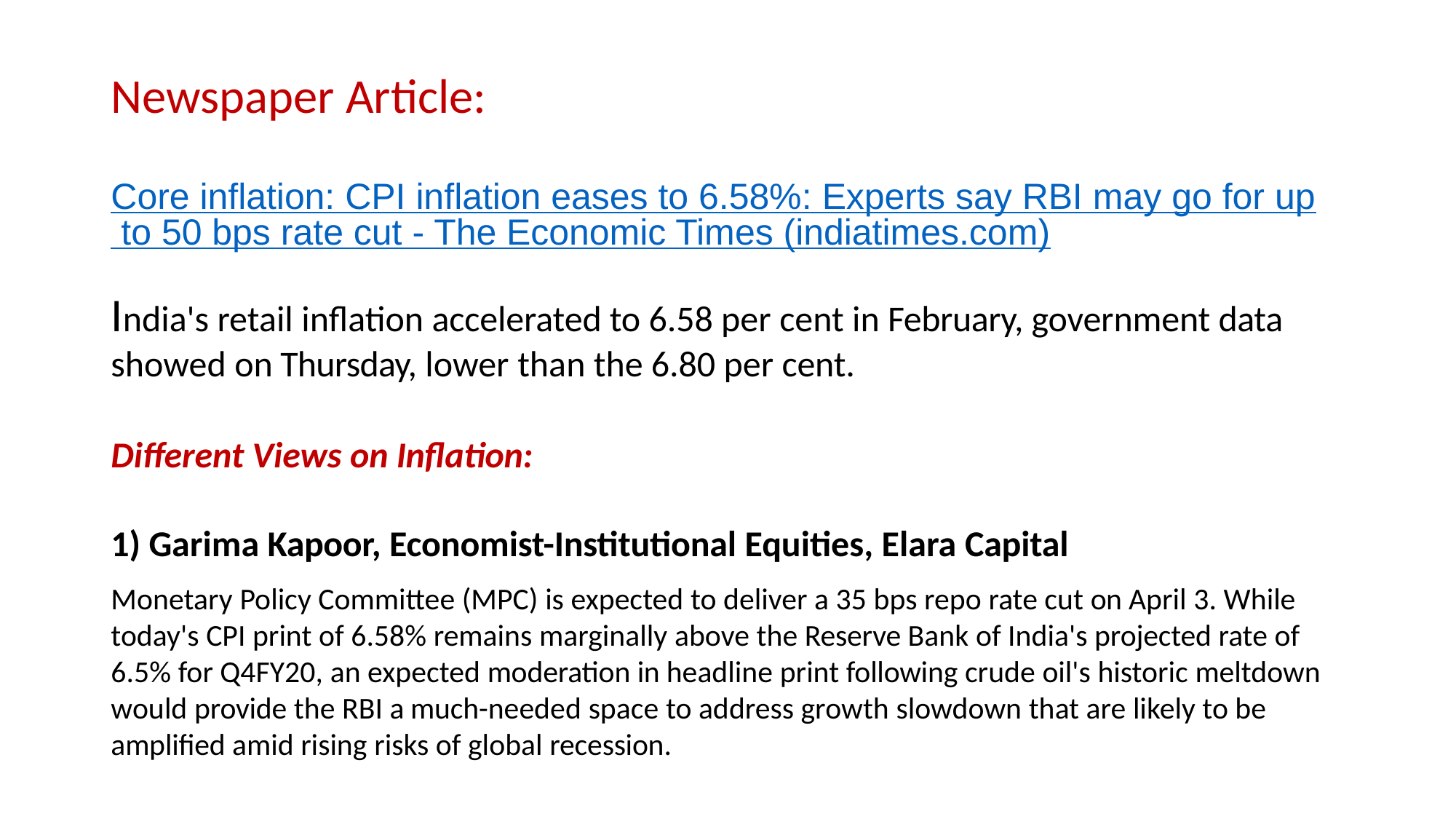

# Newspaper Article:
Core inflation: CPI inflation eases to 6.58%: Experts say RBI may go for up to 50 bps rate cut - The Economic Times (indiatimes.com)

India's retail inflation accelerated to 6.58 per cent in February, government data showed on Thursday, lower than the 6.80 per cent.

Different Views on Inflation:

1) Garima Kapoor, Economist-Institutional Equities, Elara Capital
Monetary Policy Committee (MPC) is expected to deliver a 35 bps repo rate cut on April 3. While today's CPI print of 6.58% remains marginally above the Reserve Bank of India's projected rate of 6.5% for Q4FY20, an expected moderation in headline print following crude oil's historic meltdown would provide the RBI a much-needed space to address growth slowdown that are likely to be amplified amid rising risks of global recession.